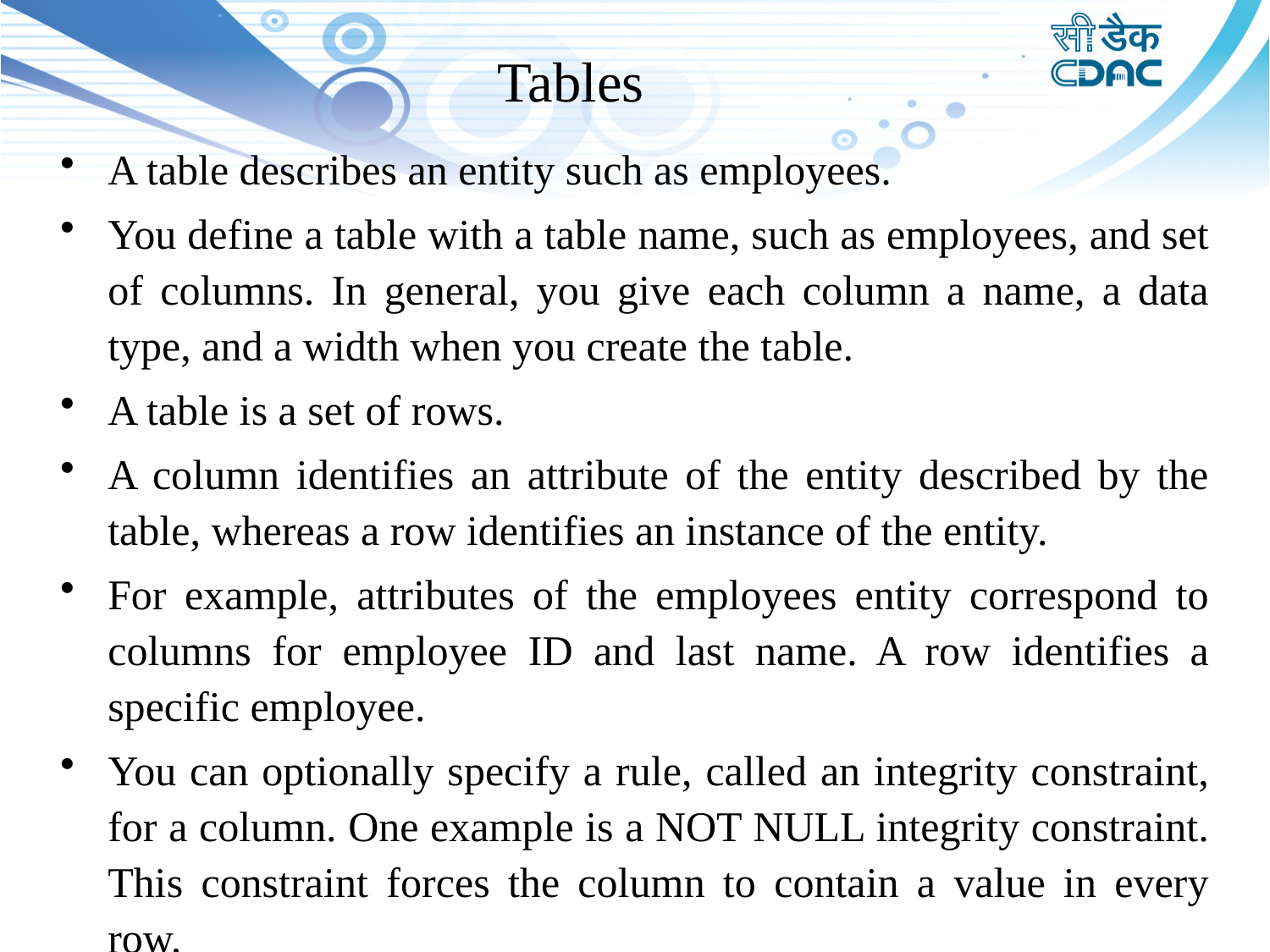

# Tables
A table describes an entity such as employees.
You define a table with a table name, such as employees, and set of columns. In general, you give each column a name, a data type, and a width when you create the table.
A table is a set of rows.
A column identifies an attribute of the entity described by the table, whereas a row identifies an instance of the entity.
For example, attributes of the employees entity correspond to columns for employee ID and last name. A row identifies a specific employee.
You can optionally specify a rule, called an integrity constraint, for a column. One example is a NOT NULL integrity constraint. This constraint forces the column to contain a value in every row.